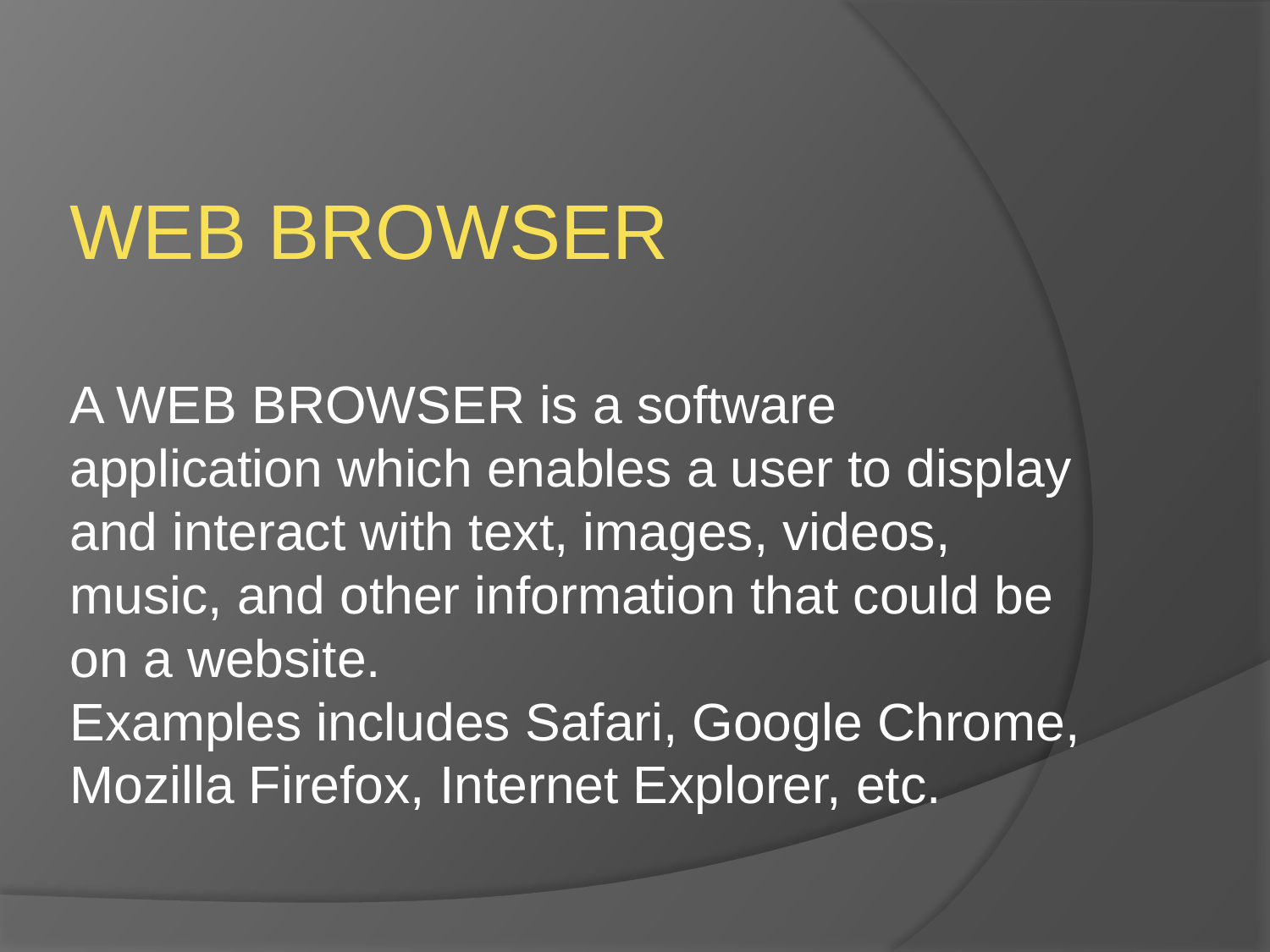

WEB BROWSER
A WEB BROWSER is a software application which enables a user to display and interact with text, images, videos, music, and other information that could be on a website.
Examples includes Safari, Google Chrome, Mozilla Firefox, Internet Explorer, etc.